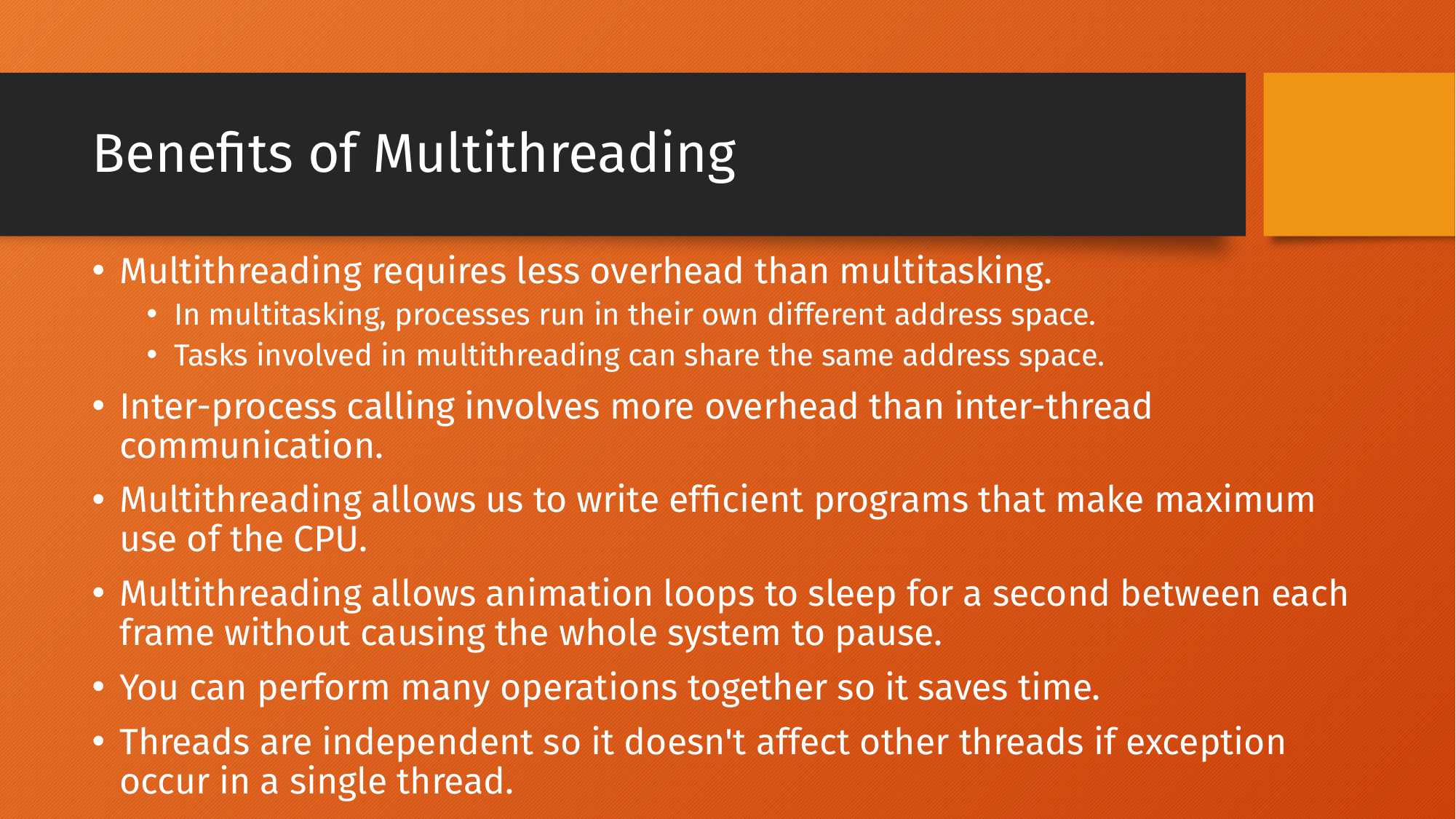

# Benefits of Multithreading
Multithreading requires less overhead than multitasking.
In multitasking, processes run in their own different address space.
Tasks involved in multithreading can share the same address space.
Inter-process calling involves more overhead than inter-thread communication.
Multithreading allows us to write efficient programs that make maximum use of the CPU.
Multithreading allows animation loops to sleep for a second between each frame without causing the whole system to pause.
You can perform many operations together so it saves time.
Threads are independent so it doesn't affect other threads if exception occur in a single thread.